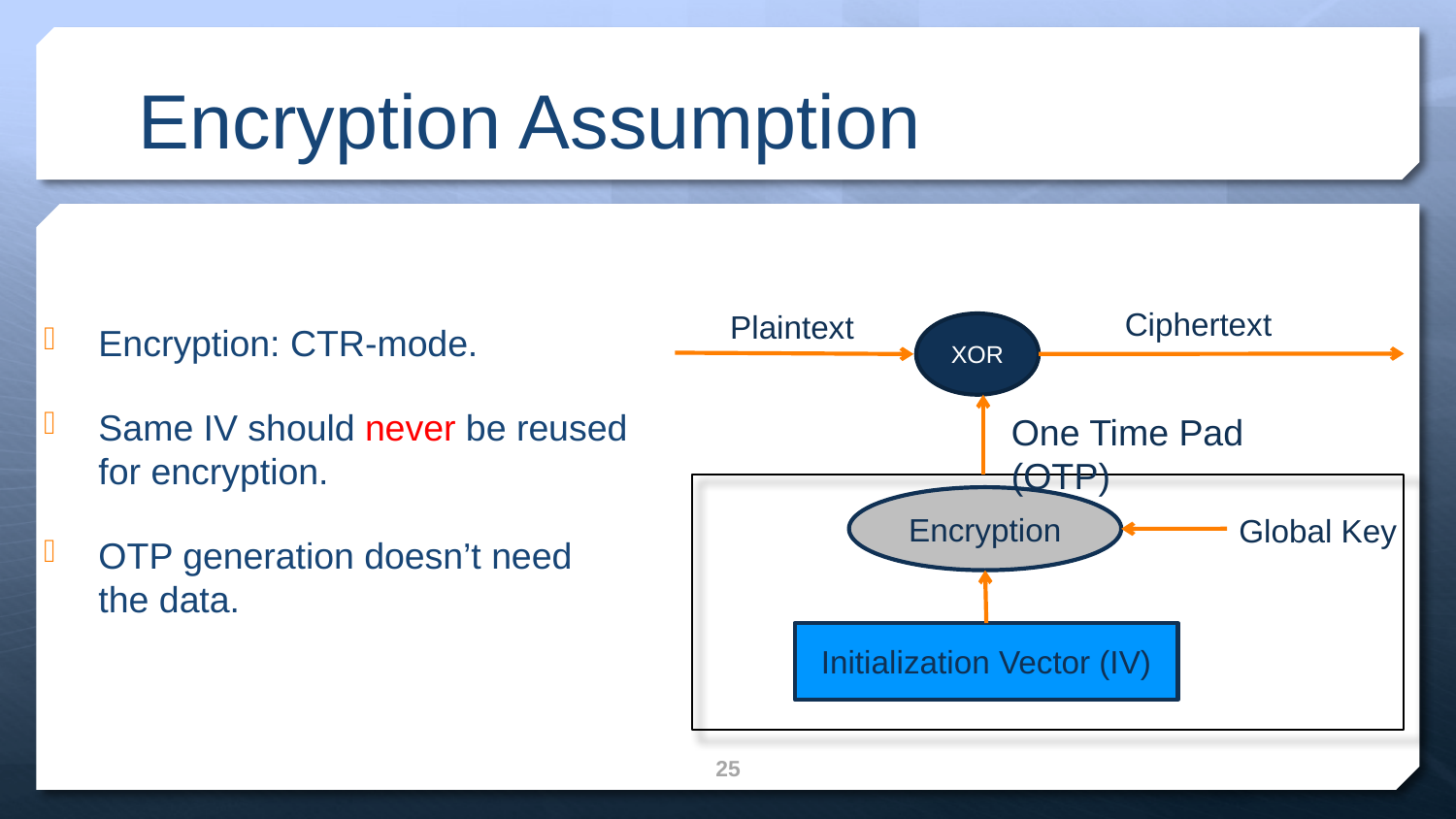

# Encryption Assumption
Ciphertext
Plaintext
Encryption: CTR-mode.
Same IV should never be reused
for encryption.
OTP generation doesn’t need
the data.
XOR
One Time Pad (OTP)

Encryption
Global Key
Initialization Vector (IV)
25